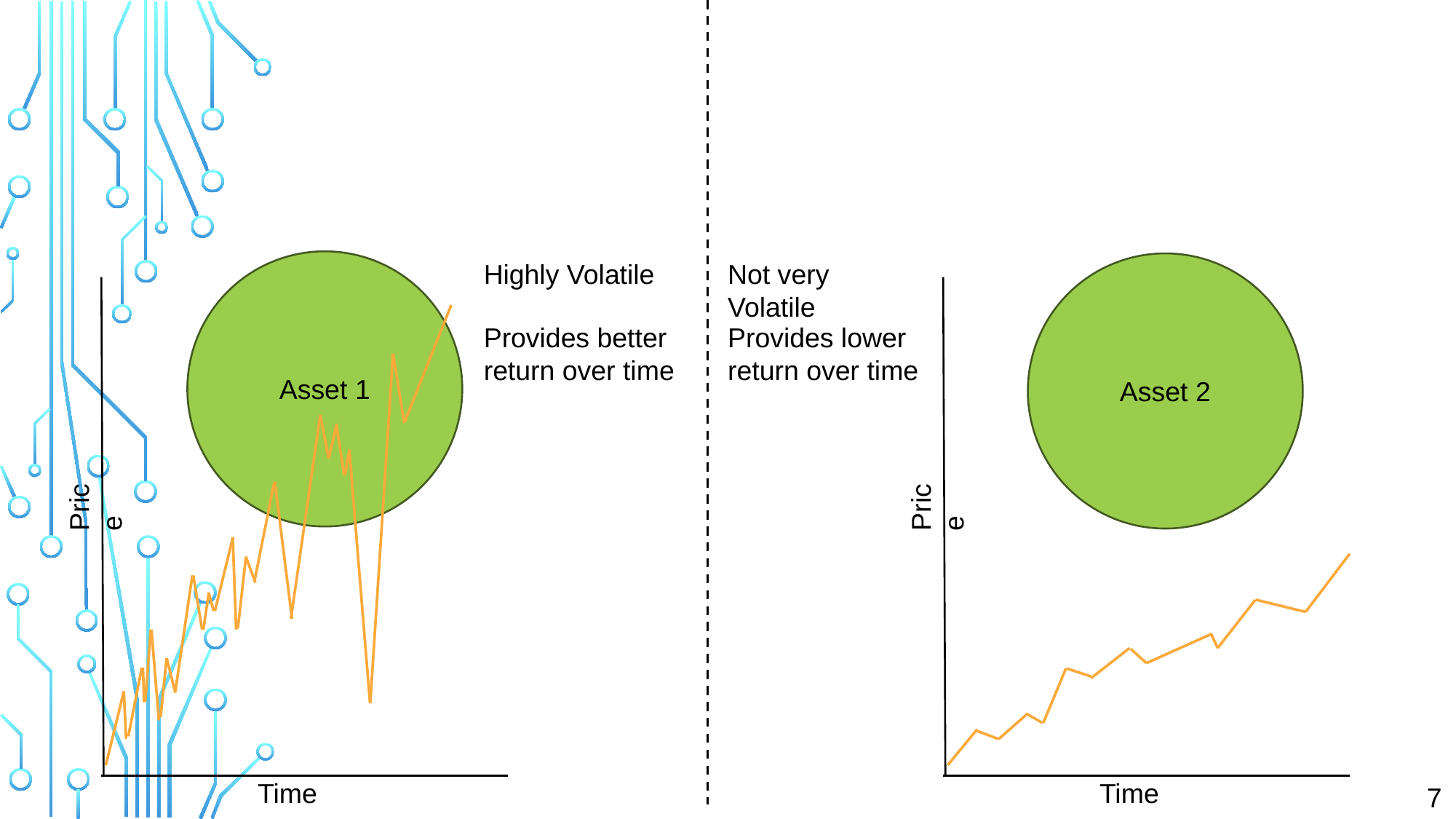

Asset 1
Highly Volatile
Not very Volatile

Asset 2
Price
Time
Price
Time
Provides better return over time
Provides lower return over time
7